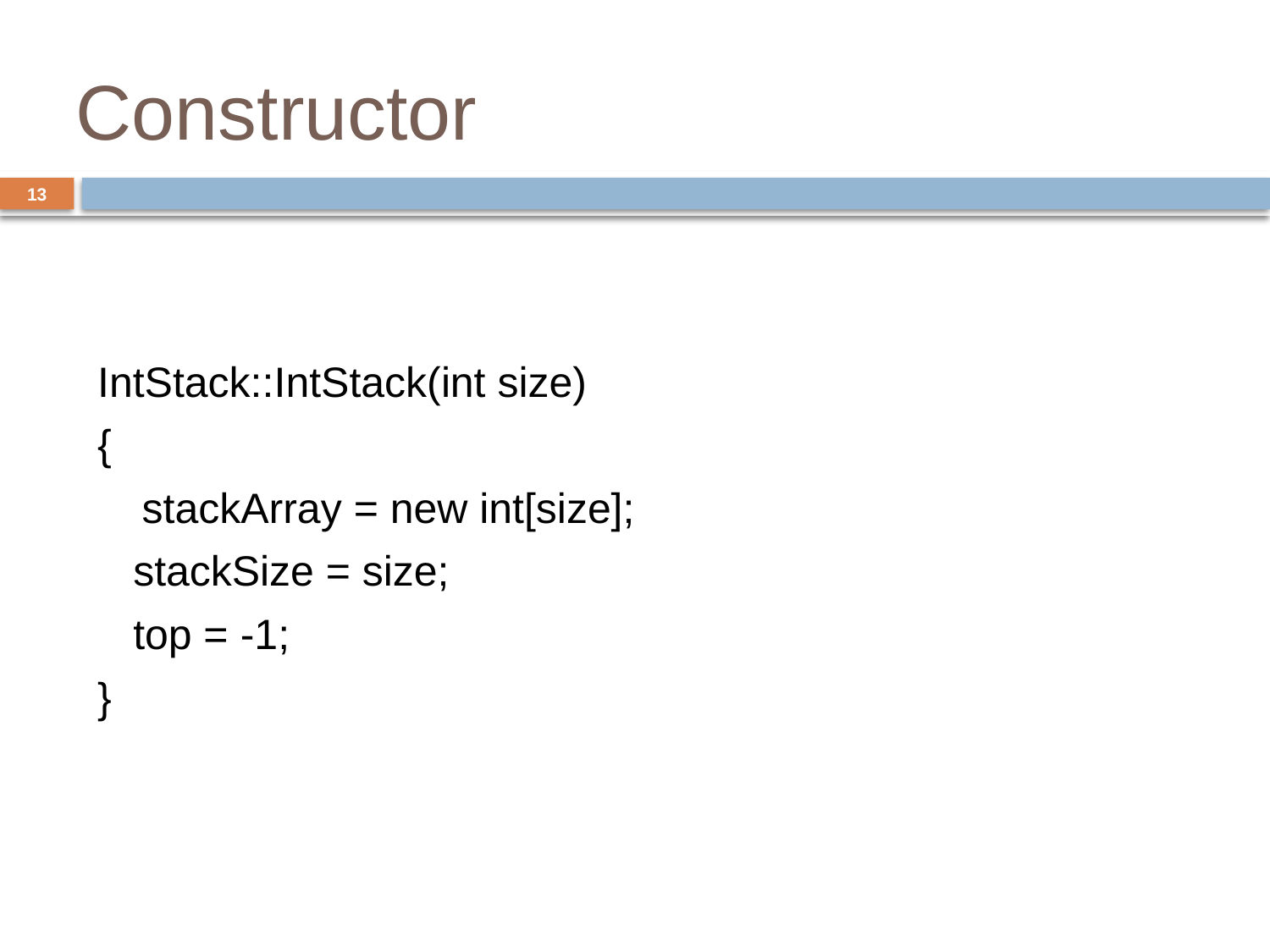

# Constructor
13

IntStack::IntStack(int size)
{
	stackArray = new int[size];
   stackSize = size;
   top = -1;
}